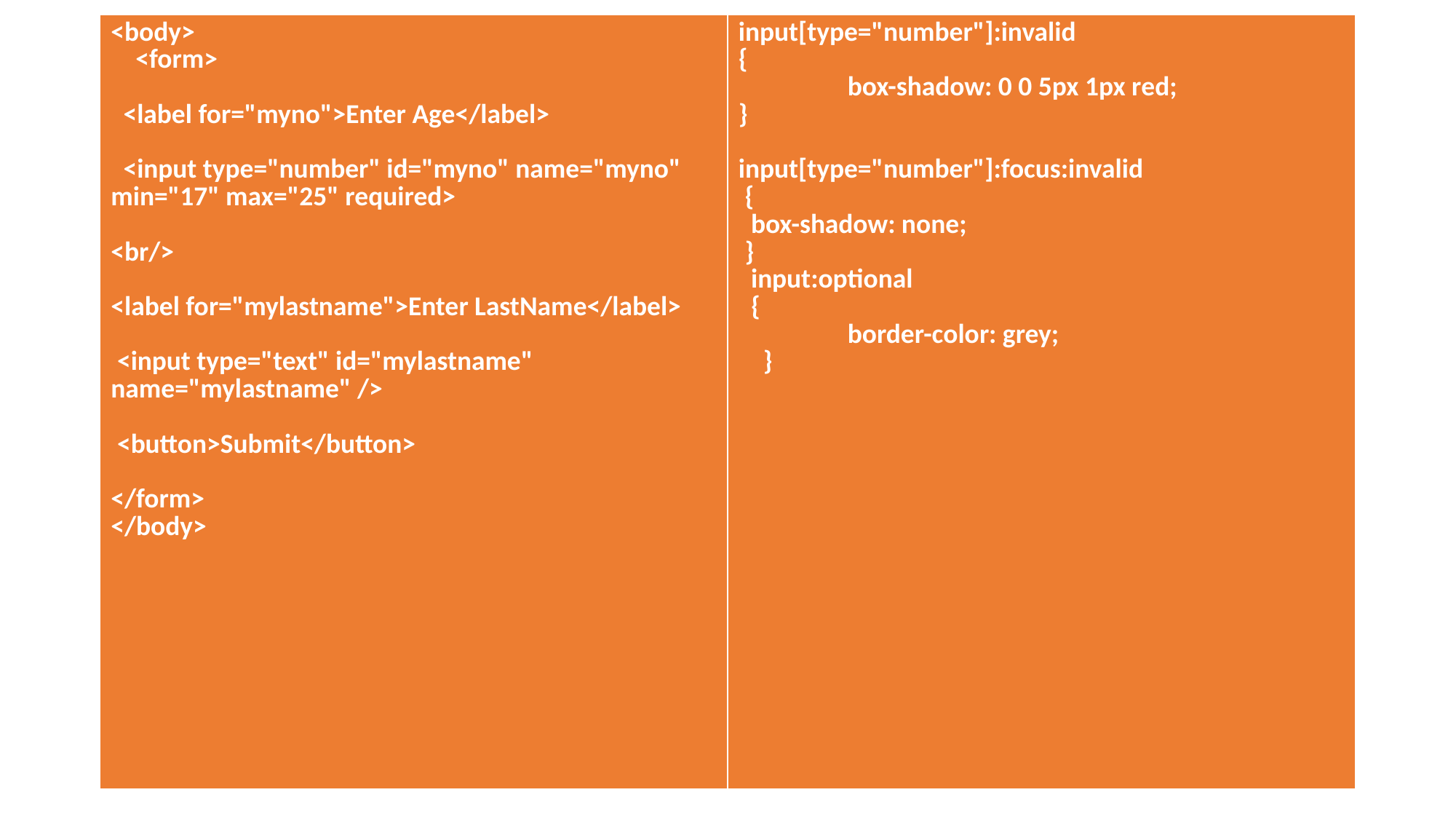

| <body> <form> <label for="myno">Enter Age</label> <input type="number" id="myno" name="myno" min="17" max="25" required> <br/> <label for="mylastname">Enter LastName</label> <input type="text" id="mylastname" name="mylastname" /> <button>Submit</button> </form> </body> | input[type="number"]:invalid { box-shadow: 0 0 5px 1px red; } input[type="number"]:focus:invalid { box-shadow: none; } input:optional { border-color: grey; } |
| --- | --- |